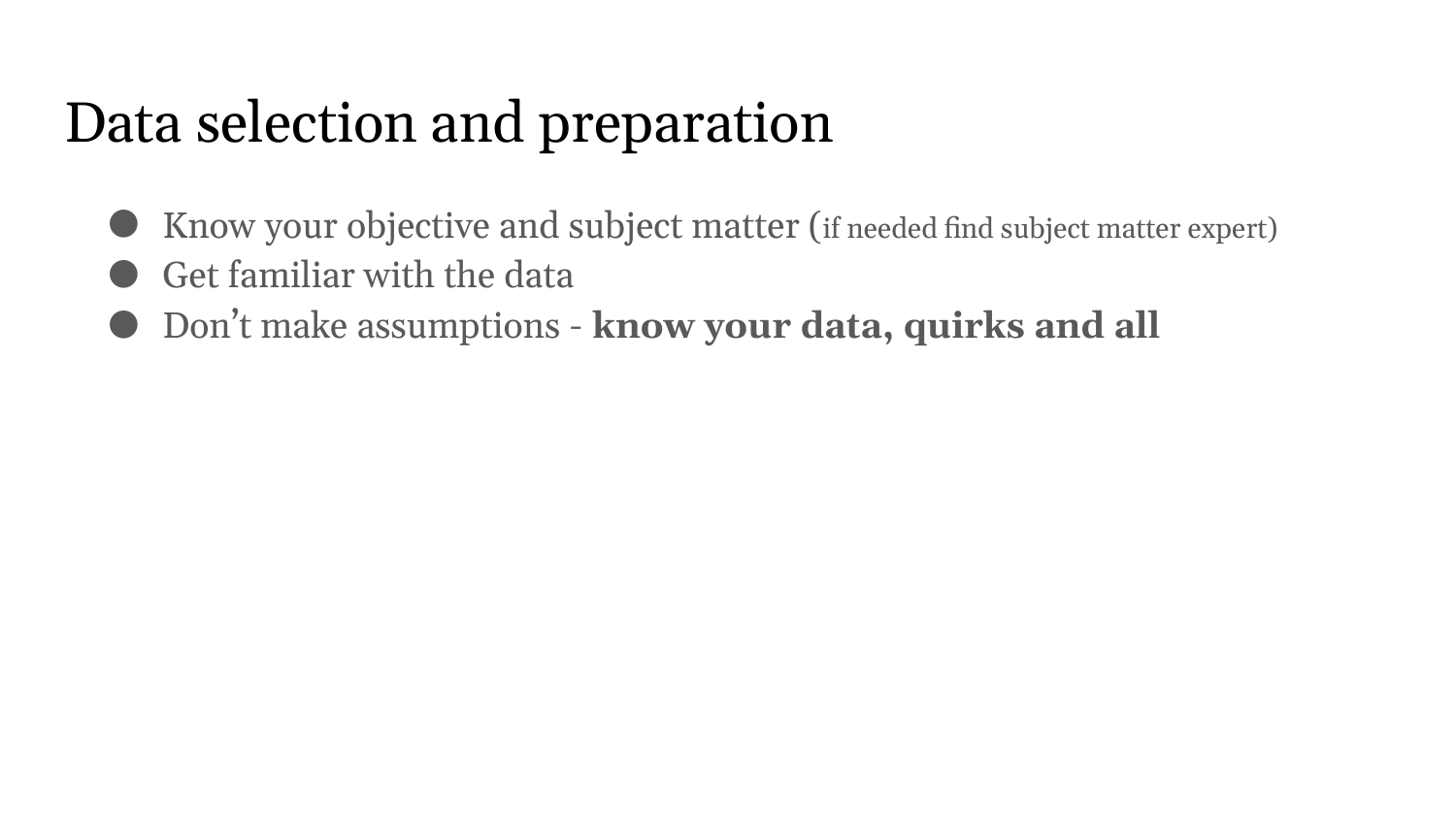

# Data selection and preparation
Know your objective and subject matter (if needed find subject matter expert)
Get familiar with the data
Don’t make assumptions - know your data, quirks and all